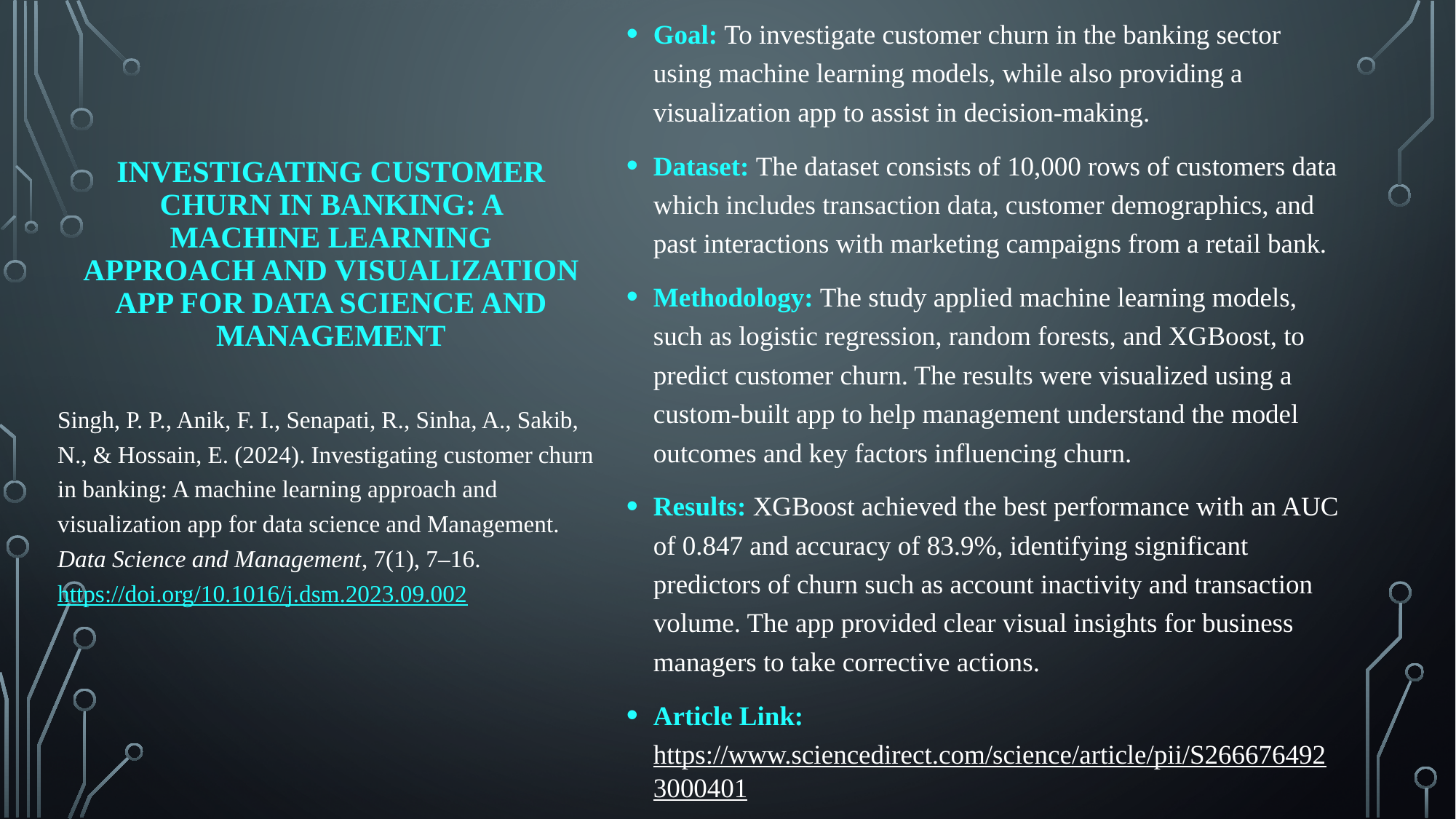

Goal: To investigate customer churn in the banking sector using machine learning models, while also providing a visualization app to assist in decision-making.
Dataset: The dataset consists of 10,000 rows of customers data which includes transaction data, customer demographics, and past interactions with marketing campaigns from a retail bank.
Methodology: The study applied machine learning models, such as logistic regression, random forests, and XGBoost, to predict customer churn. The results were visualized using a custom-built app to help management understand the model outcomes and key factors influencing churn.
Results: XGBoost achieved the best performance with an AUC of 0.847 and accuracy of 83.9%, identifying significant predictors of churn such as account inactivity and transaction volume. The app provided clear visual insights for business managers to take corrective actions.
Article Link: https://www.sciencedirect.com/science/article/pii/S2666764923000401
# Investigating customer churn in banking: a machine learning approach and visualization app for data science and management
Singh, P. P., Anik, F. I., Senapati, R., Sinha, A., Sakib, N., & Hossain, E. (2024). Investigating customer churn in banking: A machine learning approach and visualization app for data science and Management. Data Science and Management, 7(1), 7–16. https://doi.org/10.1016/j.dsm.2023.09.002